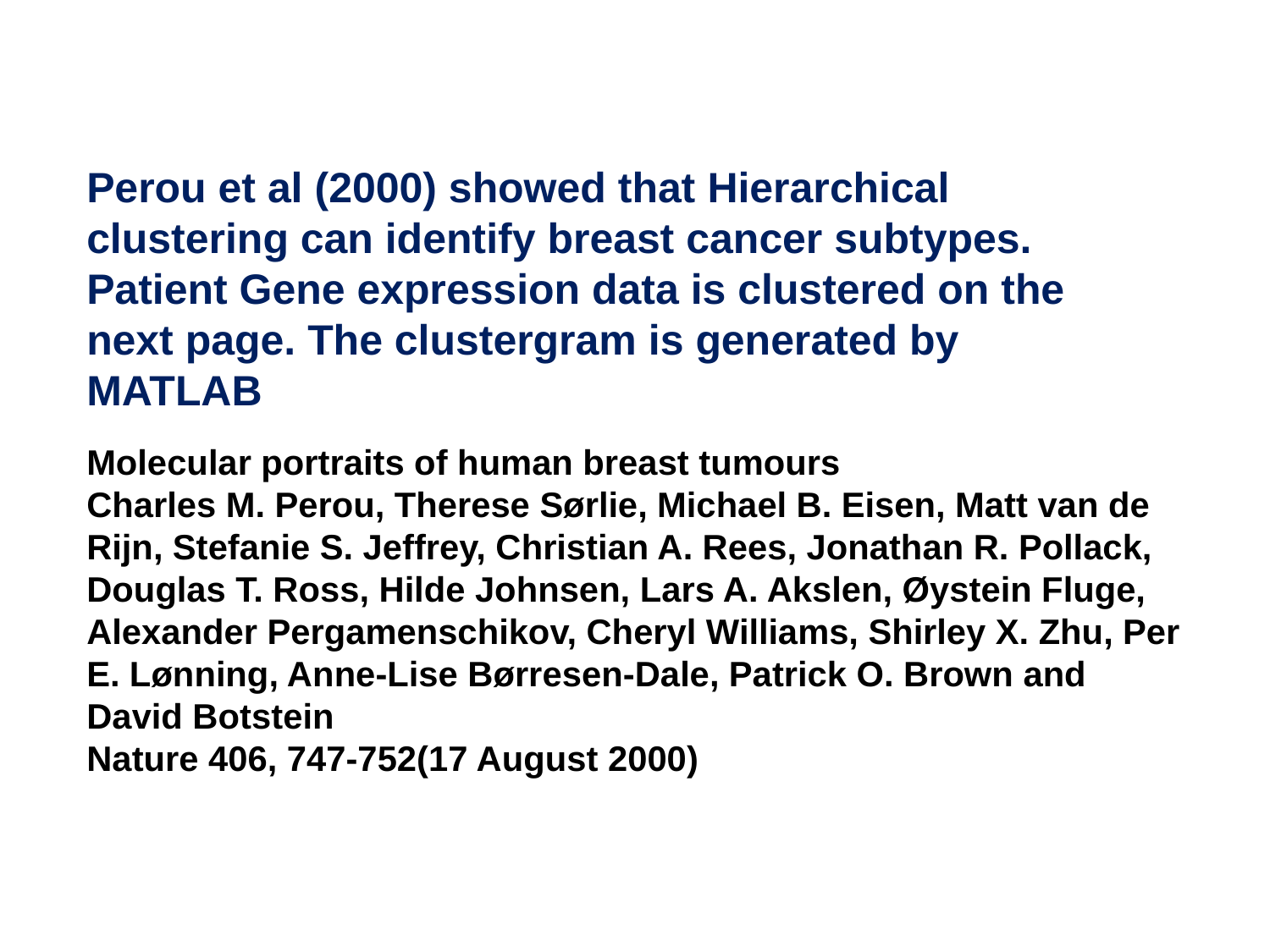

Perou et al (2000) showed that Hierarchical clustering can identify breast cancer subtypes. Patient Gene expression data is clustered on the next page. The clustergram is generated by MATLAB
Molecular portraits of human breast tumours
Charles M. Perou, Therese Sørlie, Michael B. Eisen, Matt van de Rijn, Stefanie S. Jeffrey, Christian A. Rees, Jonathan R. Pollack, Douglas T. Ross, Hilde Johnsen, Lars A. Akslen, Øystein Fluge, Alexander Pergamenschikov, Cheryl Williams, Shirley X. Zhu, Per E. Lønning, Anne-Lise Børresen-Dale, Patrick O. Brown and David Botstein
Nature 406, 747-752(17 August 2000)